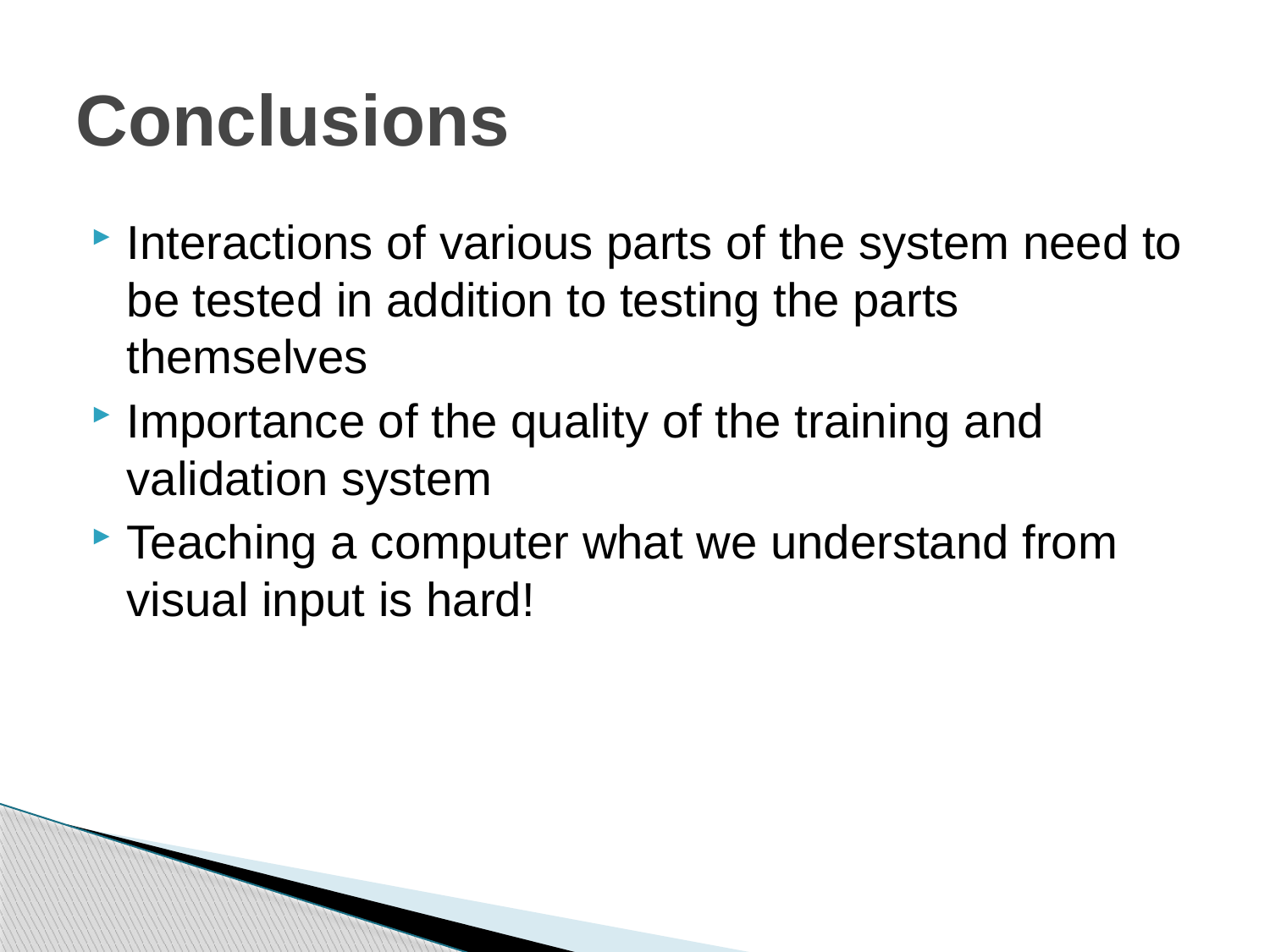

# Conclusions
Interactions of various parts of the system need to be tested in addition to testing the parts themselves
Importance of the quality of the training and validation system
Teaching a computer what we understand from visual input is hard!